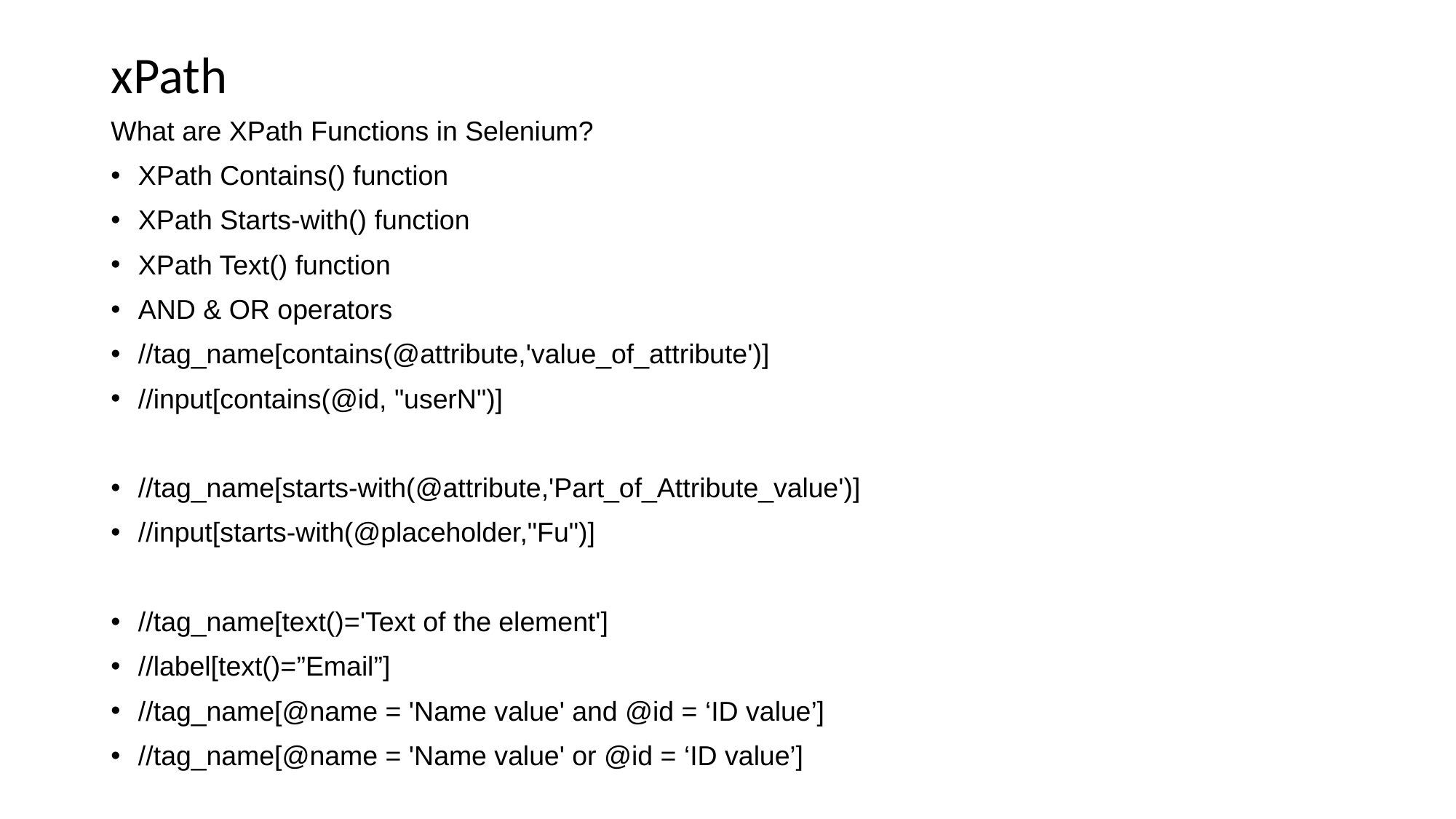

# xPath
What are XPath Functions in Selenium?
XPath Contains() function
XPath Starts-with() function
XPath Text() function
AND & OR operators
//tag_name[contains(@attribute,'value_of_attribute')]
//input[contains(@id, "userN")]

//tag_name[starts-with(@attribute,'Part_of_Attribute_value')]
//input[starts-with(@placeholder,"Fu")]

//tag_name[text()='Text of the element']
//label[text()=”Email”]
//tag_name[@name = 'Name value' and @id = ‘ID value’]
//tag_name[@name = 'Name value' or @id = ‘ID value’]